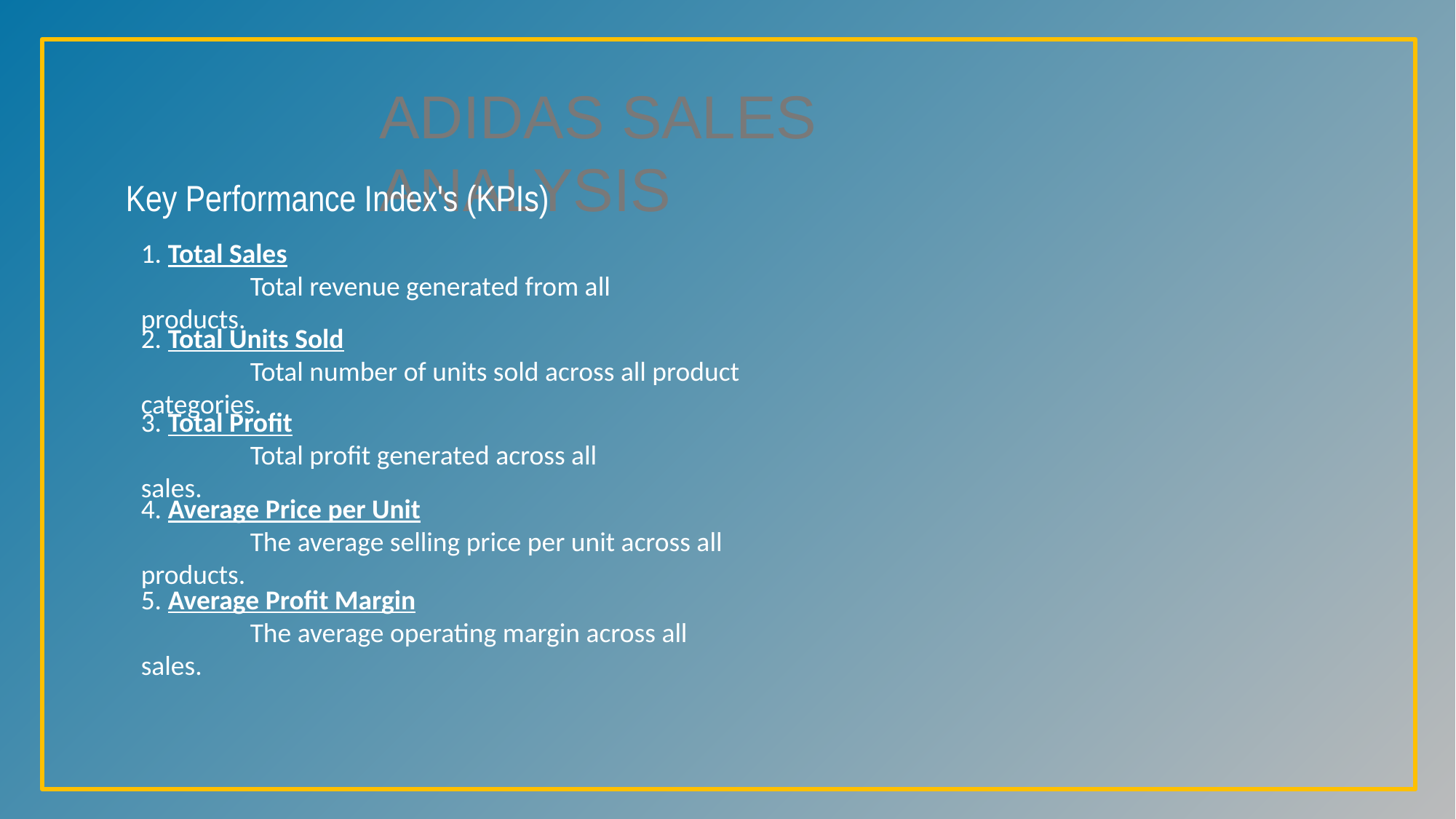

ADIDAS SALES ANALYSIS
Key Performance Index's (KPIs)
1. Total Sales
	Total revenue generated from all products.
2. Total Units Sold
	Total number of units sold across all product categories.
3. Total Profit
	Total profit generated across all sales.
4. Average Price per Unit
	The average selling price per unit across all products.
5. Average Profit Margin
	The average operating margin across all sales.